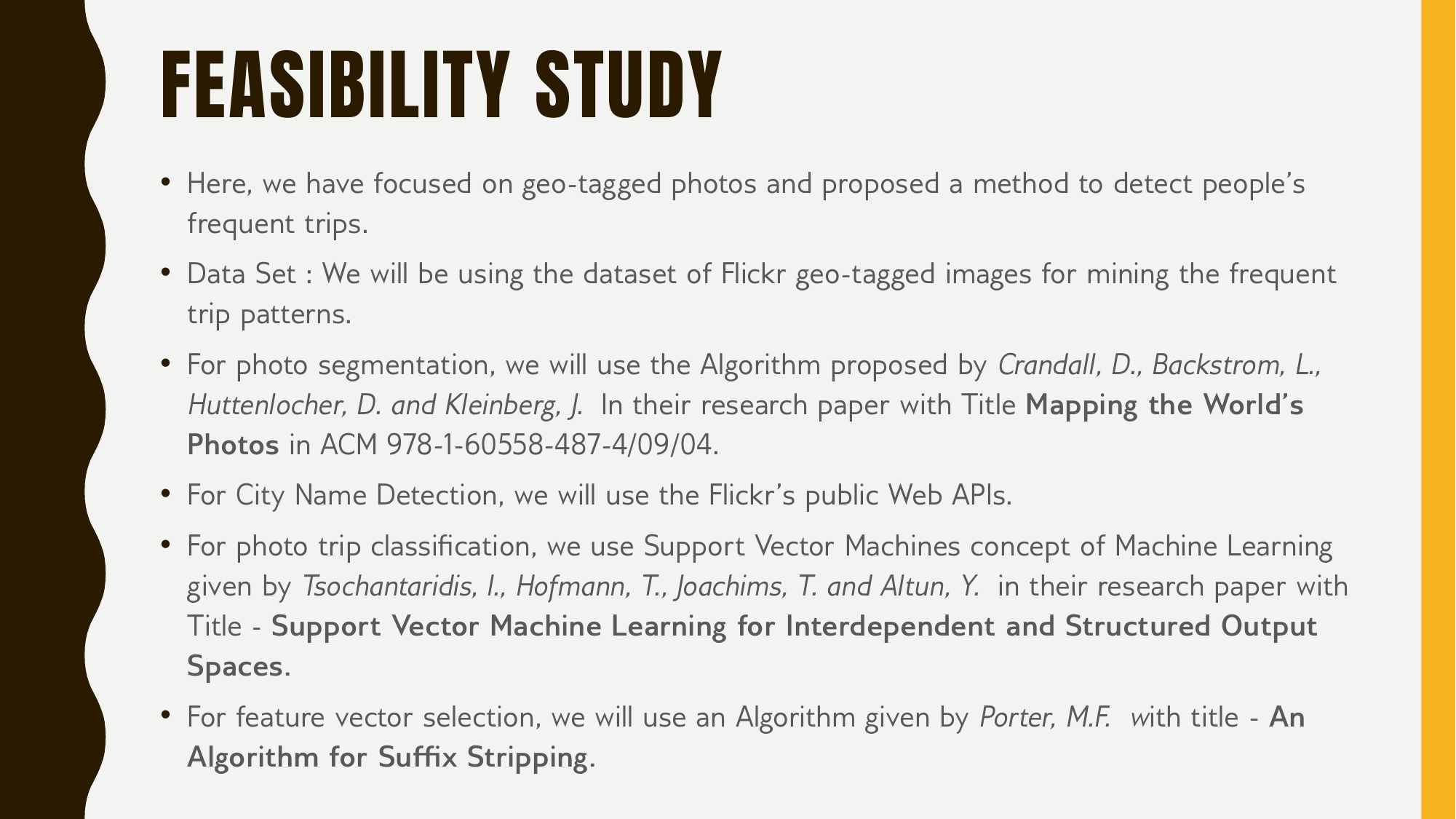

# Feasibility Study
Here, we have focused on geo-tagged photos and proposed a method to detect people’s frequent trips.
Data Set : We will be using the dataset of Flickr geo-tagged images for mining the frequent trip patterns.
For photo segmentation, we will use the Algorithm proposed by Crandall, D., Backstrom, L., Huttenlocher, D. and Kleinberg, J.  In their research paper with Title Mapping the World’s Photos in ACM 978-1-60558-487-4/09/04.
For City Name Detection, we will use the Flickr’s public Web APIs.
For photo trip classification, we use Support Vector Machines concept of Machine Learning given by Tsochantaridis, I., Hofmann, T., Joachims, T. and Altun, Y.  in their research paper with Title - Support Vector Machine Learning for Interdependent and Structured Output Spaces.
For feature vector selection, we will use an Algorithm given by Porter, M.F.  with title - An Algorithm for Suffix Stripping.